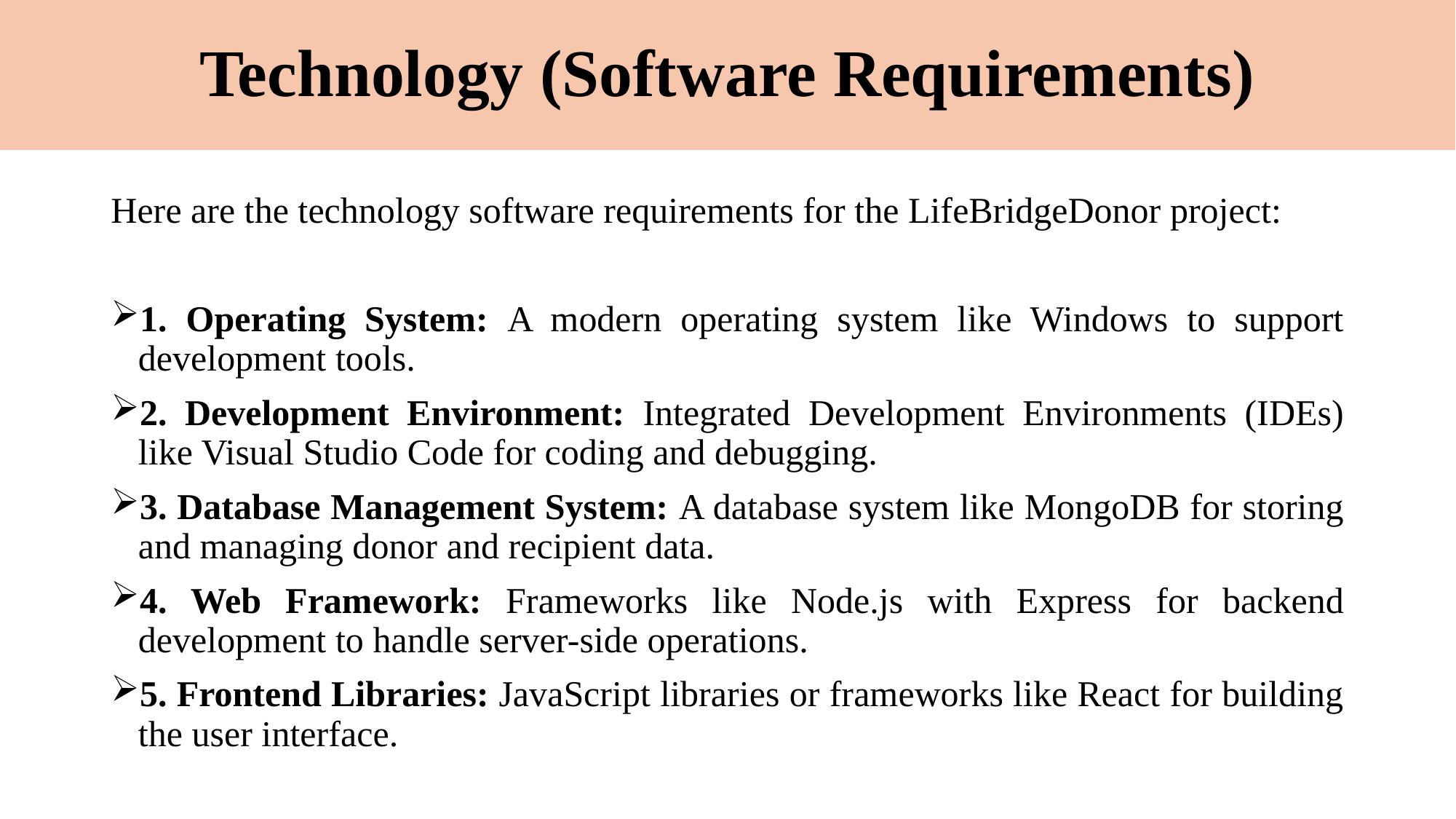

# Technology (Software Requirements)
Here are the technology software requirements for the LifeBridgeDonor project:

1. Operating System: A modern operating system like Windows to support development tools.
2. Development Environment: Integrated Development Environments (IDEs) like Visual Studio Code for coding and debugging.
3. Database Management System: A database system like MongoDB for storing and managing donor and recipient data.
4. Web Framework: Frameworks like Node.js with Express for backend development to handle server-side operations.
5. Frontend Libraries: JavaScript libraries or frameworks like React for building the user interface.